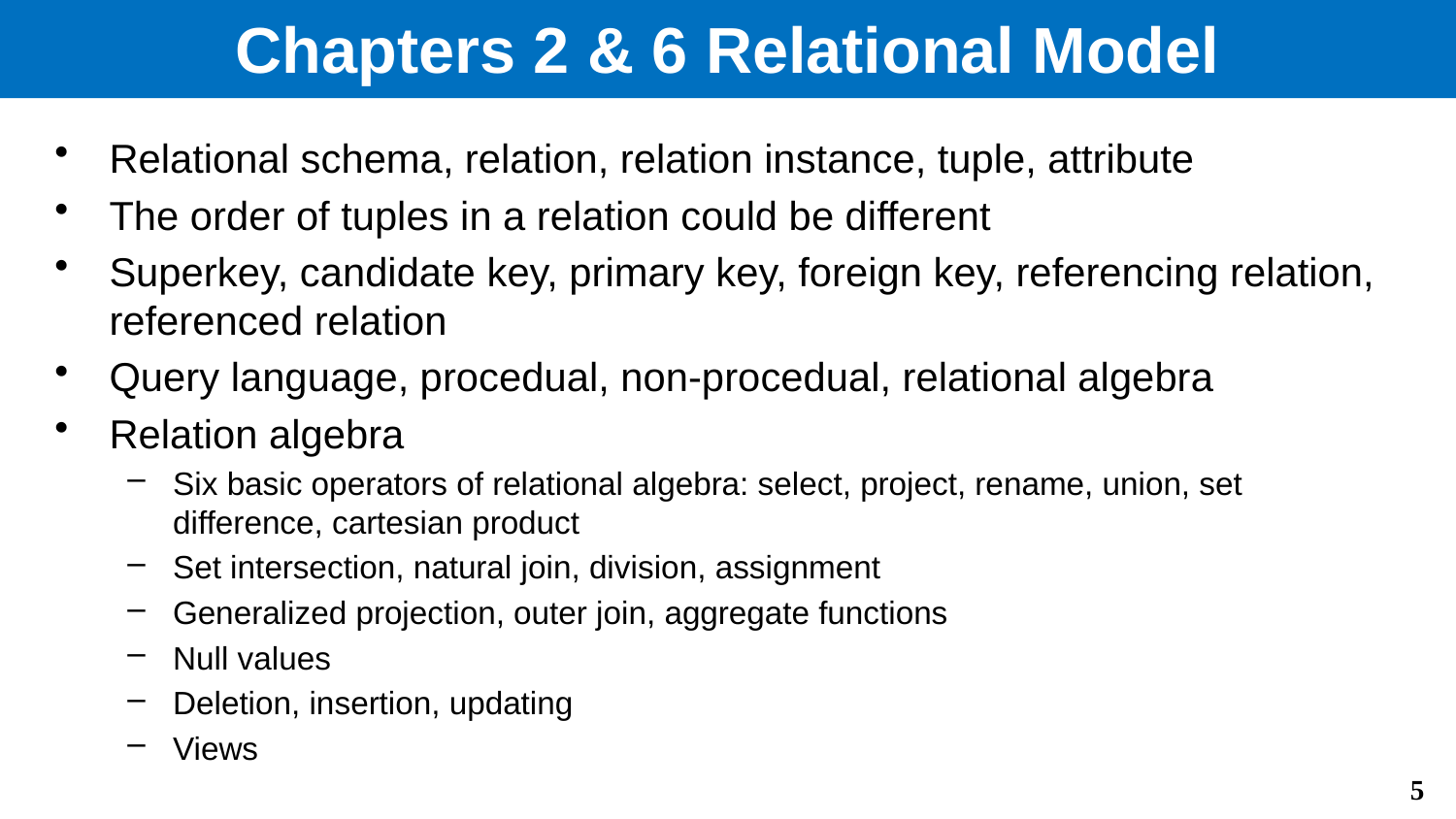

# Chapters 2 & 6 Relational Model
Relational schema, relation, relation instance, tuple, attribute
The order of tuples in a relation could be different
Superkey, candidate key, primary key, foreign key, referencing relation, referenced relation
Query language, procedual, non-procedual, relational algebra
Relation algebra
Six basic operators of relational algebra: select, project, rename, union, set difference, cartesian product
Set intersection, natural join, division, assignment
Generalized projection, outer join, aggregate functions
Null values
Deletion, insertion, updating
Views